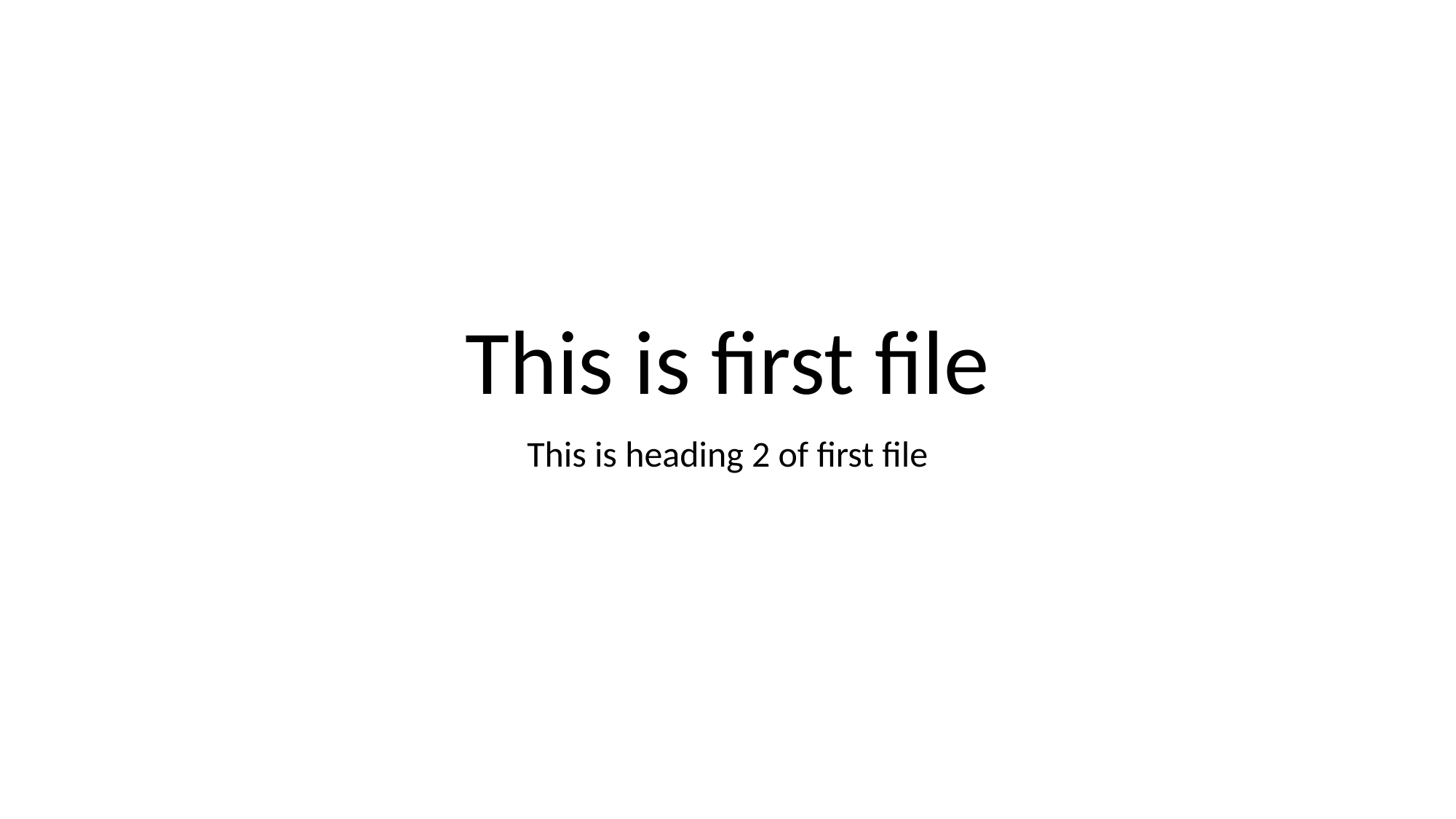

# This is first file
This is heading 2 of first file